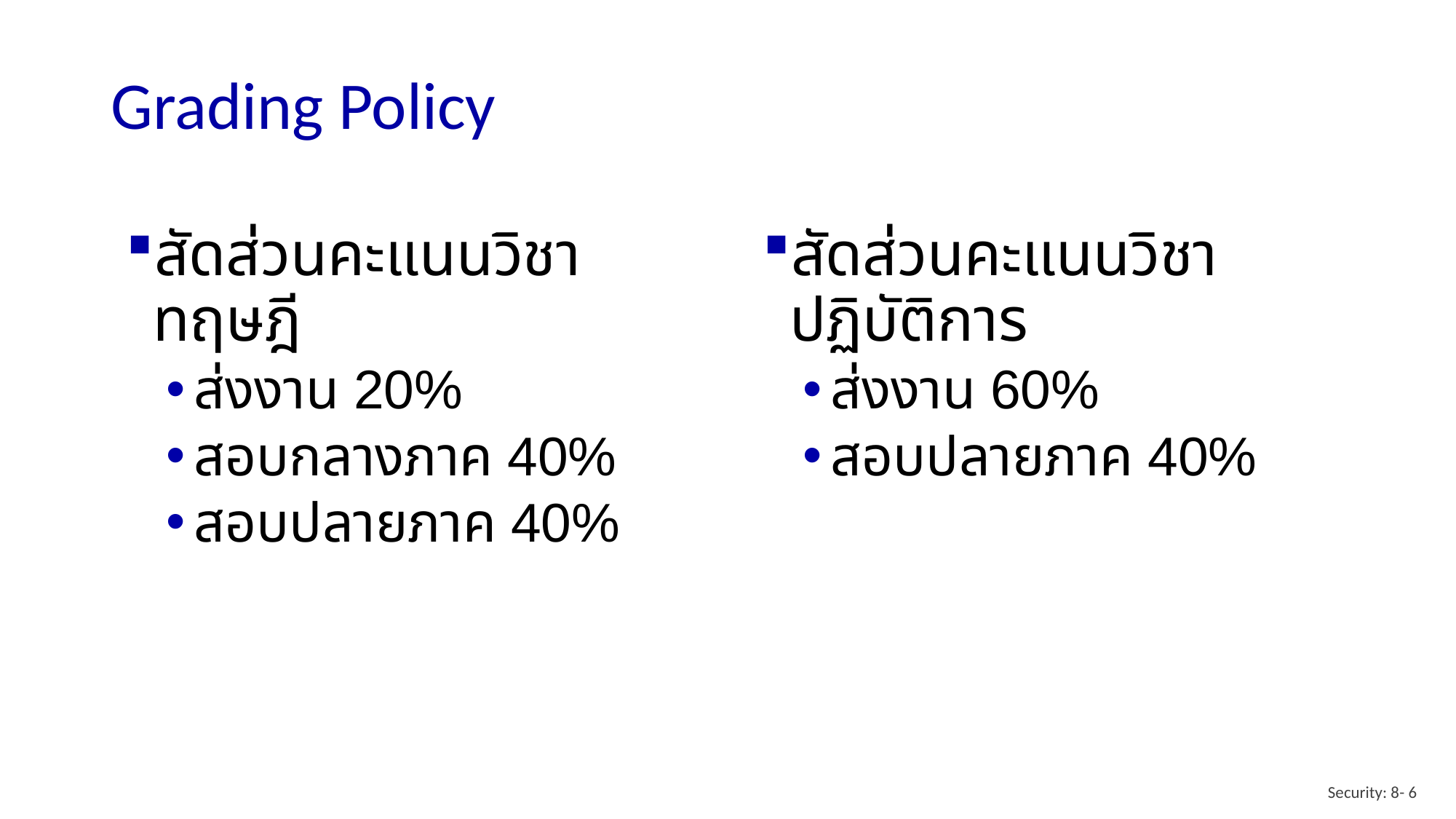

# Grading Policy
สัดส่วนคะแนนวิชาทฤษฎี
ส่งงาน 20%
สอบกลางภาค 40%
สอบปลายภาค 40%

สัดส่วนคะแนนวิชาปฏิบัติการ
ส่งงาน 60%
สอบปลายภาค 40%

Security: 8- 6